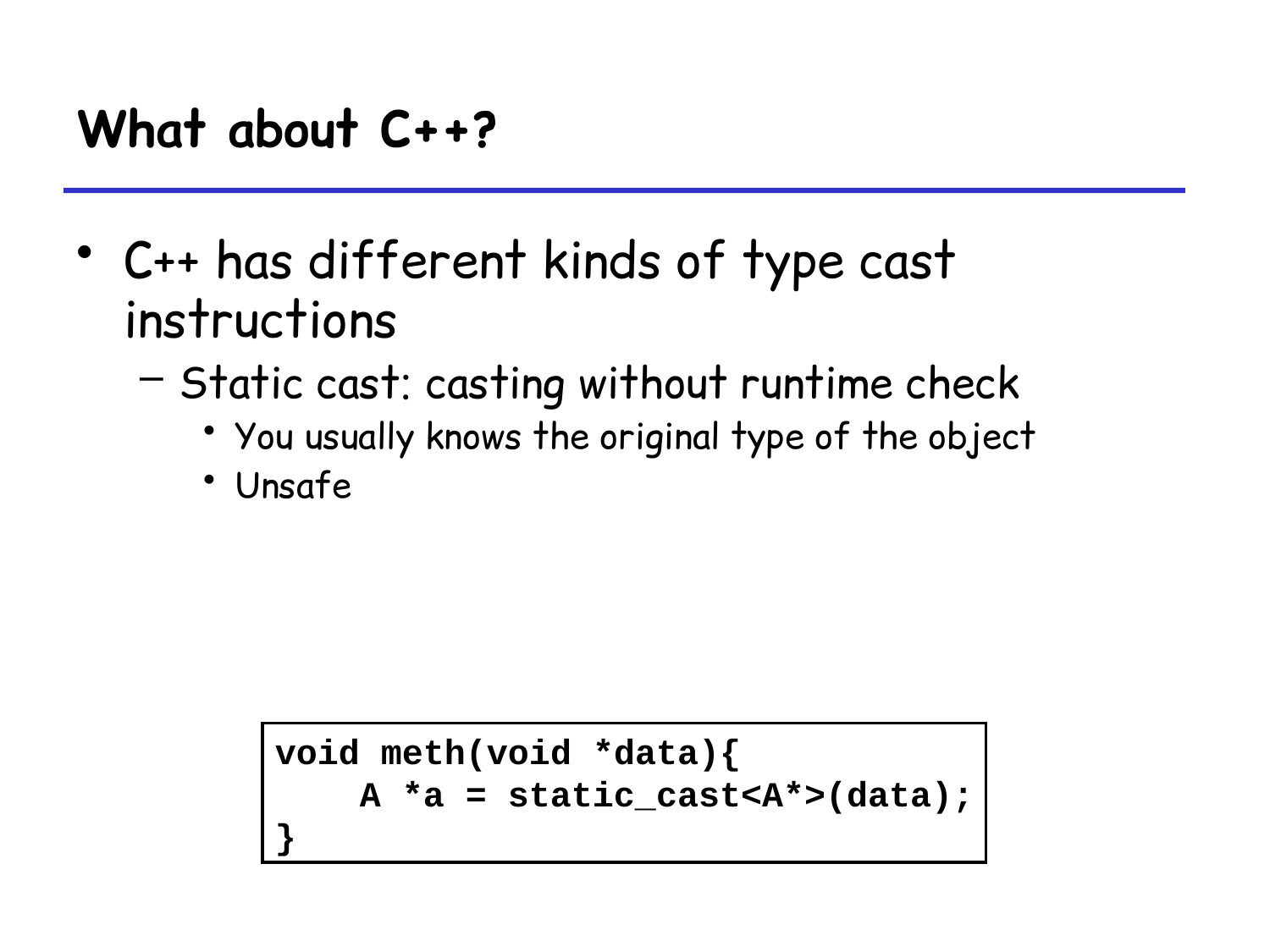

# What about C++?
C++ has different kinds of type cast instructions
Static cast: casting without runtime check
You usually knows the original type of the object
Unsafe

void meth(void *data){
    A *a = static_cast<A*>(data);
}
12